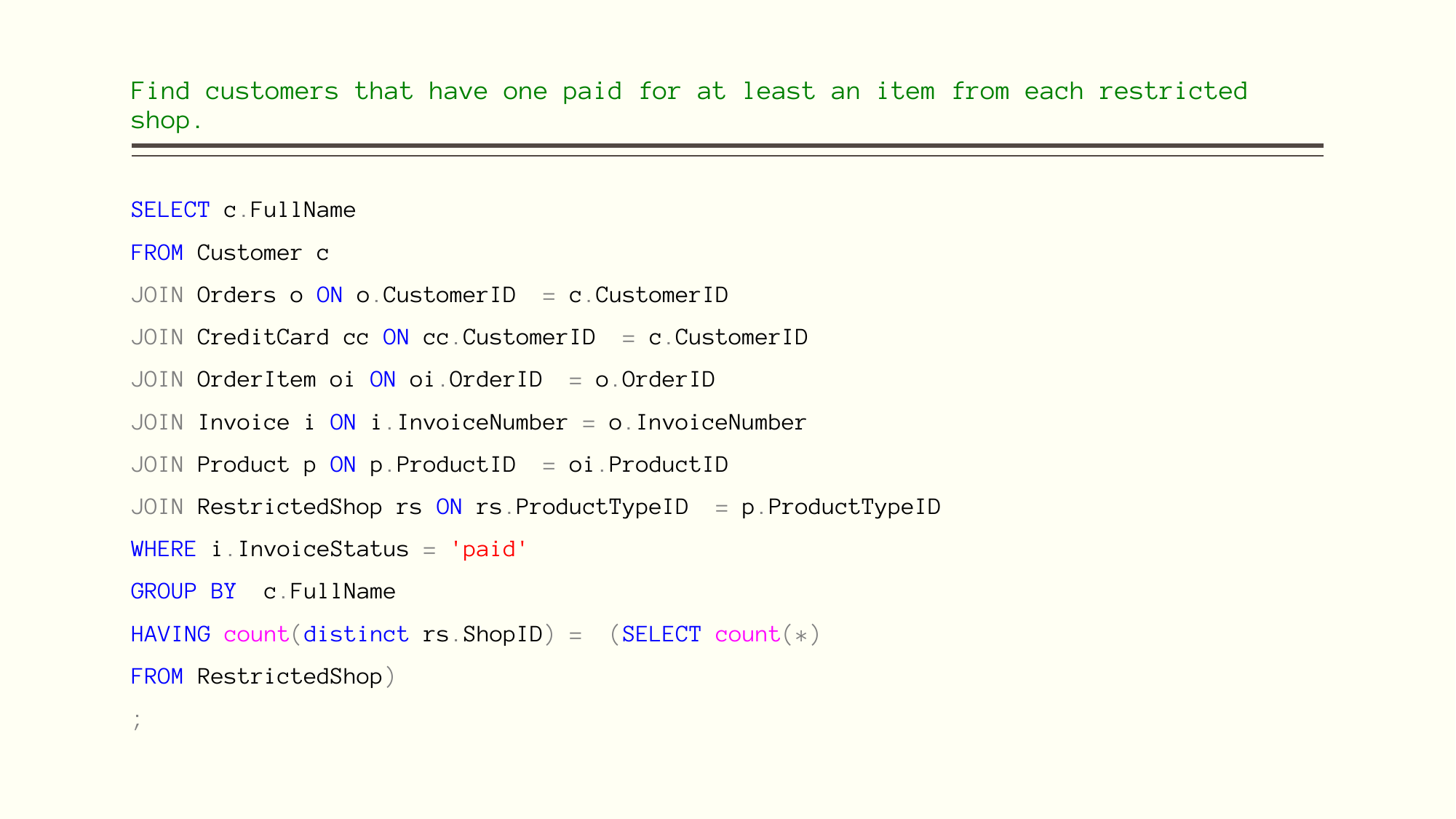

# Find customers that have one paid for at least an item from each restricted shop.
SELECT c.FullName
FROM Customer c
JOIN Orders o ON o.CustomerID  = c.CustomerID
JOIN CreditCard cc ON cc.CustomerID  = c.CustomerID
JOIN OrderItem oi ON oi.OrderID  = o.OrderID
JOIN Invoice i ON i.InvoiceNumber = o.InvoiceNumber
JOIN Product p ON p.ProductID  = oi.ProductID
JOIN RestrictedShop rs ON rs.ProductTypeID  = p.ProductTypeID
WHERE i.InvoiceStatus = 'paid'
GROUP BY  c.FullName
HAVING count(distinct rs.ShopID) =  (SELECT count(*)
FROM RestrictedShop)
;